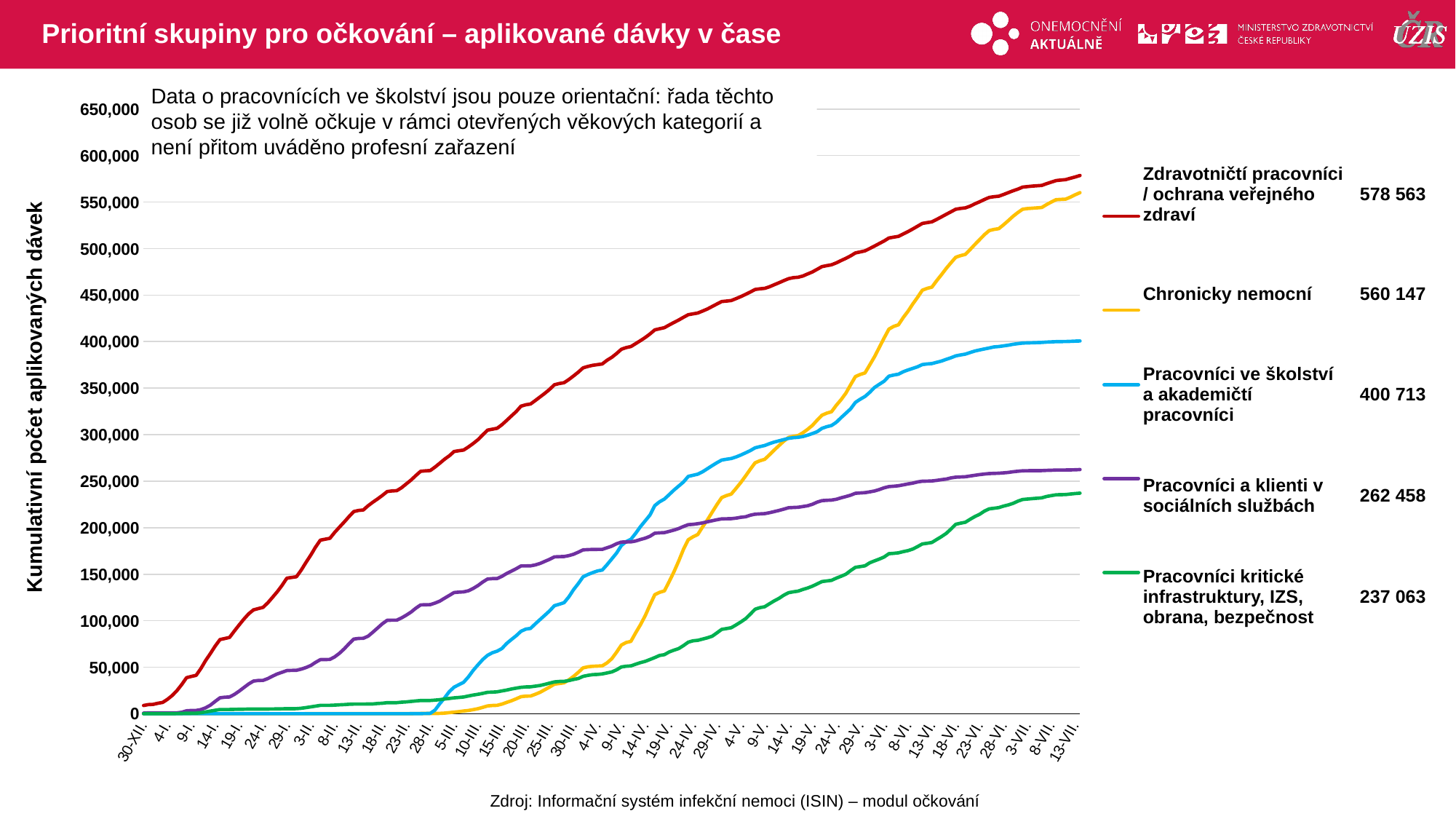

# Prioritní skupiny pro očkování – aplikované dávky v čase
Data o pracovnících ve školství jsou pouze orientační: řada těchto osob se již volně očkuje v rámci otevřených věkových kategorií a není přitom uváděno profesní zařazení

### Chart

| Category | Zdravotničtí pracovníci / ochrana veřejného zdraví | Chronicky nemocní | Pracovníci ve školství a akademičtí pracovníci | Pracovníci a klienti v sociálních službách | Pracovníci kritické infrastruktury, IZS, AČR, bezpečnost |
|---|---|---|---|---|---|
| 30-XII. | 8835.0 | 0.0 | 1.0 | 687.0 | 59.0 |
| 31-XII. | 9811.0 | 2.0 | 1.0 | 882.0 | 61.0 |
| 1-I. | 10056.0 | 2.0 | 1.0 | 887.0 | 65.0 |
| 2-I. | 11257.0 | 4.0 | 1.0 | 887.0 | 65.0 |
| 3-I. | 12127.0 | 4.0 | 1.0 | 889.0 | 65.0 |
| 4-I. | 15439.0 | 4.0 | 1.0 | 892.0 | 79.0 |
| 5-I. | 19615.0 | 4.0 | 1.0 | 904.0 | 120.0 |
| 6-I. | 24912.0 | 5.0 | 1.0 | 959.0 | 203.0 |
| 7-I. | 31392.0 | 7.0 | 1.0 | 1574.0 | 357.0 |
| 8-I. | 38744.0 | 7.0 | 2.0 | 3168.0 | 544.0 |
| 9-I. | 40068.0 | 7.0 | 2.0 | 3471.0 | 581.0 |
| 10-I. | 41241.0 | 7.0 | 2.0 | 3549.0 | 588.0 |
| 11-I. | 48610.0 | 8.0 | 2.0 | 4464.0 | 1067.0 |
| 12-I. | 57224.0 | 10.0 | 2.0 | 6407.0 | 1945.0 |
| 13-I. | 64742.0 | 14.0 | 4.0 | 9277.0 | 2855.0 |
| 14-I. | 72757.0 | 17.0 | 6.0 | 13293.0 | 3704.0 |
| 15-I. | 79718.0 | 23.0 | 6.0 | 17138.0 | 4566.0 |
| 16-I. | 80823.0 | 23.0 | 6.0 | 17753.0 | 4567.0 |
| 17-I. | 82041.0 | 23.0 | 6.0 | 17995.0 | 4568.0 |
| 18-I. | 88854.0 | 28.0 | 6.0 | 20721.0 | 4689.0 |
| 19-I. | 95360.0 | 32.0 | 7.0 | 24247.0 | 4804.0 |
| 20-I. | 101743.0 | 34.0 | 7.0 | 28180.0 | 4887.0 |
| 21-I. | 107365.0 | 40.0 | 9.0 | 31982.0 | 5008.0 |
| 22-I. | 111631.0 | 42.0 | 9.0 | 35113.0 | 5045.0 |
| 23-I. | 113019.0 | 42.0 | 9.0 | 35726.0 | 5048.0 |
| 24-I. | 114285.0 | 43.0 | 9.0 | 35852.0 | 5052.0 |
| 25-I. | 119216.0 | 43.0 | 9.0 | 37767.0 | 5079.0 |
| 26-I. | 125145.0 | 43.0 | 9.0 | 40418.0 | 5127.0 |
| 27-I. | 131218.0 | 43.0 | 9.0 | 42794.0 | 5176.0 |
| 28-I. | 138060.0 | 44.0 | 9.0 | 44587.0 | 5293.0 |
| 29-I. | 145730.0 | 45.0 | 10.0 | 46433.0 | 5447.0 |
| 30-I. | 146494.0 | 45.0 | 10.0 | 46612.0 | 5448.0 |
| 31-I. | 147250.0 | 45.0 | 10.0 | 46675.0 | 5469.0 |
| 1-II. | 154372.0 | 46.0 | 10.0 | 47966.0 | 5903.0 |
| 2-II. | 162626.0 | 47.0 | 13.0 | 49635.0 | 6584.0 |
| 3-II. | 170483.0 | 48.0 | 14.0 | 51827.0 | 7361.0 |
| 4-II. | 179098.0 | 49.0 | 14.0 | 55189.0 | 8176.0 |
| 5-II. | 186575.0 | 51.0 | 14.0 | 58165.0 | 8995.0 |
| 6-II. | 187595.0 | 51.0 | 14.0 | 58207.0 | 9009.0 |
| 7-II. | 188541.0 | 51.0 | 14.0 | 58385.0 | 9013.0 |
| 8-II. | 194888.0 | 55.0 | 14.0 | 61136.0 | 9277.0 |
| 9-II. | 200526.0 | 58.0 | 16.0 | 64957.0 | 9606.0 |
| 10-II. | 206062.0 | 60.0 | 17.0 | 69765.0 | 9813.0 |
| 11-II. | 211893.0 | 71.0 | 18.0 | 75216.0 | 10172.0 |
| 12-II. | 217327.0 | 76.0 | 20.0 | 80247.0 | 10358.0 |
| 13-II. | 218487.0 | 81.0 | 22.0 | 80959.0 | 10370.0 |
| 14-II. | 219018.0 | 83.0 | 22.0 | 81091.0 | 10372.0 |
| 15-II. | 223597.0 | 86.0 | 22.0 | 83406.0 | 10473.0 |
| 16-II. | 227440.0 | 91.0 | 23.0 | 87673.0 | 10535.0 |
| 17-II. | 230923.0 | 101.0 | 24.0 | 92196.0 | 11029.0 |
| 18-II. | 234721.0 | 112.0 | 28.0 | 96771.0 | 11318.0 |
| 19-II. | 238856.0 | 131.0 | 34.0 | 100426.0 | 11886.0 |
| 20-II. | 239480.0 | 134.0 | 37.0 | 100588.0 | 11894.0 |
| 21-II. | 239782.0 | 134.0 | 37.0 | 100592.0 | 11914.0 |
| 22-II. | 242902.0 | 158.0 | 39.0 | 103049.0 | 12408.0 |
| 23-II. | 247131.0 | 167.0 | 45.0 | 105987.0 | 12726.0 |
| 24-II. | 251204.0 | 184.0 | 54.0 | 109303.0 | 13221.0 |
| 25-II. | 256102.0 | 207.0 | 101.0 | 113538.0 | 13767.0 |
| 26-II. | 260605.0 | 254.0 | 159.0 | 116968.0 | 14223.0 |
| 27-II. | 261061.0 | 260.0 | 199.0 | 117133.0 | 14247.0 |
| 28-II. | 261375.0 | 261.0 | 396.0 | 117238.0 | 14266.0 |
| 1-III. | 265088.0 | 306.0 | 3925.0 | 118945.0 | 14606.0 |
| 2-III. | 269273.0 | 380.0 | 10823.0 | 121068.0 | 15120.0 |
| 3-III. | 273588.0 | 682.0 | 16966.0 | 124206.0 | 15835.0 |
| 4-III. | 277304.0 | 1184.0 | 23799.0 | 127179.0 | 16438.0 |
| 5-III. | 281841.0 | 1735.0 | 28603.0 | 130269.0 | 17083.0 |
| 6-III. | 282709.0 | 2258.0 | 31222.0 | 130690.0 | 17492.0 |
| 7-III. | 283441.0 | 2913.0 | 33816.0 | 130990.0 | 18011.0 |
| 8-III. | 286804.0 | 3500.0 | 39689.0 | 132181.0 | 19065.0 |
| 9-III. | 290487.0 | 4391.0 | 46631.0 | 134699.0 | 20092.0 |
| 10-III. | 294619.0 | 5443.0 | 52604.0 | 137839.0 | 20933.0 |
| 11-III. | 299854.0 | 6845.0 | 58297.0 | 141616.0 | 21877.0 |
| 12-III. | 304898.0 | 8387.0 | 62799.0 | 144779.0 | 23015.0 |
| 13-III. | 305886.0 | 8845.0 | 65554.0 | 145205.0 | 23220.0 |
| 14-III. | 306882.0 | 9013.0 | 67258.0 | 145313.0 | 23538.0 |
| 15-III. | 310650.0 | 10323.0 | 70099.0 | 147667.0 | 24513.0 |
| 16-III. | 315341.0 | 12163.0 | 75510.0 | 150774.0 | 25442.0 |
| 17-III. | 320112.0 | 13936.0 | 79794.0 | 153262.0 | 26597.0 |
| 18-III. | 324885.0 | 16062.0 | 83917.0 | 155922.0 | 27532.0 |
| 19-III. | 330639.0 | 18329.0 | 88672.0 | 158852.0 | 28401.0 |
| 20-III. | 332137.0 | 18903.0 | 90987.0 | 158908.0 | 28803.0 |
| 21-III. | 332960.0 | 19028.0 | 91722.0 | 158924.0 | 28970.0 |
| 22-III. | 336706.0 | 20918.0 | 96644.0 | 159972.0 | 29637.0 |
| 23-III. | 340640.0 | 23080.0 | 101312.0 | 161561.0 | 30390.0 |
| 24-III. | 344509.0 | 25912.0 | 105923.0 | 163817.0 | 31594.0 |
| 25-III. | 348754.0 | 28731.0 | 110630.0 | 165998.0 | 32928.0 |
| 26-III. | 353675.0 | 31814.0 | 116166.0 | 168603.0 | 34217.0 |
| 27-III. | 354976.0 | 32465.0 | 117697.0 | 168820.0 | 34676.0 |
| 28-III. | 355823.0 | 33247.0 | 119343.0 | 168987.0 | 34764.0 |
| 29-III. | 359268.0 | 36382.0 | 125541.0 | 169956.0 | 35629.0 |
| 30-III. | 363135.0 | 40139.0 | 133402.0 | 171427.0 | 36850.0 |
| 31-III. | 367244.0 | 44512.0 | 139966.0 | 173666.0 | 37864.0 |
| 1-IV. | 371822.0 | 49332.0 | 147190.0 | 176148.0 | 40164.0 |
| 2-IV. | 373377.0 | 50454.0 | 149673.0 | 176424.0 | 41225.0 |
| 3-IV. | 374560.0 | 50996.0 | 151679.0 | 176573.0 | 42026.0 |
| 4-IV. | 375319.0 | 51235.0 | 153481.0 | 176619.0 | 42275.0 |
| 5-IV. | 375992.0 | 51498.0 | 154401.0 | 176651.0 | 42745.0 |
| 6-IV. | 379954.0 | 54603.0 | 160156.0 | 178399.0 | 43834.0 |
| 7-IV. | 383134.0 | 59168.0 | 166409.0 | 180147.0 | 44931.0 |
| 8-IV. | 387238.0 | 66162.0 | 172718.0 | 182740.0 | 47210.0 |
| 9-IV. | 391812.0 | 73832.0 | 180753.0 | 184502.0 | 50317.0 |
| 10-IV. | 393597.0 | 76527.0 | 184988.0 | 184624.0 | 51051.0 |
| 11-IV. | 394705.0 | 77788.0 | 187443.0 | 184735.0 | 51422.0 |
| 12-IV. | 397829.0 | 86933.0 | 193915.0 | 185632.0 | 53252.0 |
| 13-IV. | 401070.0 | 95668.0 | 201145.0 | 187304.0 | 54929.0 |
| 14-IV. | 404468.0 | 105414.0 | 207372.0 | 188694.0 | 56305.0 |
| 15-IV. | 408274.0 | 116997.0 | 213656.0 | 190802.0 | 58306.0 |
| 16-IV. | 412639.0 | 127979.0 | 223732.0 | 194046.0 | 60385.0 |
| 17-IV. | 413853.0 | 130490.0 | 227796.0 | 194410.0 | 62637.0 |
| 18-IV. | 414977.0 | 132002.0 | 230740.0 | 194644.0 | 63472.0 |
| 19-IV. | 417875.0 | 141922.0 | 235465.0 | 196010.0 | 66367.0 |
| 20-IV. | 420591.0 | 152441.0 | 240368.0 | 197388.0 | 68323.0 |
| 21-IV. | 423217.0 | 164050.0 | 244713.0 | 199041.0 | 70015.0 |
| 22-IV. | 426117.0 | 176622.0 | 249070.0 | 201263.0 | 73239.0 |
| 23-IV. | 428936.0 | 187048.0 | 255121.0 | 203210.0 | 76913.0 |
| 24-IV. | 429897.0 | 190200.0 | 256310.0 | 203598.0 | 78388.0 |
| 25-IV. | 430756.0 | 192650.0 | 257489.0 | 204252.0 | 78923.0 |
| 26-IV. | 432877.0 | 200811.0 | 260037.0 | 205118.0 | 80227.0 |
| 27-IV. | 435062.0 | 208197.0 | 263328.0 | 206303.0 | 81583.0 |
| 28-IV. | 437791.0 | 216583.0 | 266663.0 | 207419.0 | 83317.0 |
| 29-IV. | 440462.0 | 224790.0 | 269798.0 | 208522.0 | 86892.0 |
| 30-IV. | 443087.0 | 232305.0 | 272661.0 | 209459.0 | 90683.0 |
| 1-V. | 443583.0 | 234486.0 | 273556.0 | 209553.0 | 91527.0 |
| 2-V. | 444155.0 | 236055.0 | 274348.0 | 209667.0 | 92446.0 |
| 3-V. | 446224.0 | 242201.0 | 276004.0 | 210214.0 | 95446.0 |
| 4-V. | 448424.0 | 248560.0 | 278056.0 | 211148.0 | 98632.0 |
| 5-V. | 450825.0 | 255566.0 | 280444.0 | 211728.0 | 102163.0 |
| 6-V. | 453325.0 | 262768.0 | 282849.0 | 213435.0 | 107069.0 |
| 7-V. | 456099.0 | 269697.0 | 285849.0 | 214471.0 | 112296.0 |
| 8-V. | 456779.0 | 271919.0 | 287120.0 | 214828.0 | 114004.0 |
| 9-V. | 457294.0 | 273449.0 | 288288.0 | 215067.0 | 115001.0 |
| 10-V. | 458955.0 | 278261.0 | 290269.0 | 216058.0 | 118201.0 |
| 11-V. | 461138.0 | 283391.0 | 291990.0 | 217242.0 | 121290.0 |
| 12-V. | 463285.0 | 288185.0 | 293324.0 | 218490.0 | 124017.0 |
| 13-V. | 465560.0 | 292898.0 | 294660.0 | 219876.0 | 127396.0 |
| 14-V. | 467681.0 | 297017.0 | 296002.0 | 221420.0 | 130117.0 |
| 15-V. | 468795.0 | 298165.0 | 296787.0 | 221713.0 | 131030.0 |
| 16-V. | 469200.0 | 299011.0 | 297154.0 | 221938.0 | 131761.0 |
| 17-V. | 470551.0 | 302022.0 | 297975.0 | 222704.0 | 133577.0 |
| 18-V. | 472751.0 | 305739.0 | 299457.0 | 223543.0 | 135124.0 |
| 19-V. | 474930.0 | 310006.0 | 301225.0 | 225183.0 | 137150.0 |
| 20-V. | 477782.0 | 315659.0 | 303233.0 | 227469.0 | 139578.0 |
| 21-V. | 480681.0 | 320890.0 | 306796.0 | 229029.0 | 142095.0 |
| 22-V. | 481688.0 | 323139.0 | 308555.0 | 229424.0 | 142744.0 |
| 23-V. | 482587.0 | 324631.0 | 309876.0 | 229630.0 | 143380.0 |
| 24-V. | 484687.0 | 331619.0 | 313319.0 | 230504.0 | 145767.0 |
| 25-V. | 487160.0 | 337642.0 | 318339.0 | 232113.0 | 147745.0 |
| 26-V. | 489525.0 | 344609.0 | 322976.0 | 233446.0 | 149959.0 |
| 27-V. | 492236.0 | 353677.0 | 327796.0 | 234930.0 | 153913.0 |
| 28-V. | 495340.0 | 362465.0 | 334685.0 | 236948.0 | 157358.0 |
| 29-V. | 496404.0 | 364729.0 | 338096.0 | 237330.0 | 158174.0 |
| 30-V. | 497570.0 | 366391.0 | 341080.0 | 237642.0 | 158981.0 |
| 31-V. | 500125.0 | 375016.0 | 345559.0 | 238458.0 | 162255.0 |
| 1-VI. | 502765.0 | 383823.0 | 350707.0 | 239451.0 | 164317.0 |
| 2-VI. | 505458.0 | 393781.0 | 354153.0 | 240954.0 | 166223.0 |
| 3-VI. | 508213.0 | 403903.0 | 357462.0 | 242842.0 | 168475.0 |
| 4-VI. | 511383.0 | 413421.0 | 362885.0 | 244142.0 | 172003.0 |
| 5-VI. | 512313.0 | 416366.0 | 364098.0 | 244516.0 | 172397.0 |
| 6-VI. | 513137.0 | 418098.0 | 364982.0 | 245021.0 | 172963.0 |
| 7-VI. | 515727.0 | 425831.0 | 367638.0 | 246006.0 | 174251.0 |
| 8-VI. | 518286.0 | 432631.0 | 369586.0 | 247013.0 | 175303.0 |
| 9-VI. | 521093.0 | 440441.0 | 371259.0 | 247873.0 | 177026.0 |
| 10-VI. | 524068.0 | 447611.0 | 372995.0 | 249151.0 | 179637.0 |
| 11-VI. | 527046.0 | 455283.0 | 375335.0 | 249930.0 | 182492.0 |
| 12-VI. | 527955.0 | 457219.0 | 375985.0 | 250038.0 | 183200.0 |
| 13-VI. | 528745.0 | 458563.0 | 376398.0 | 250194.0 | 184072.0 |
| 14-VI. | 531366.0 | 465481.0 | 377786.0 | 250814.0 | 187269.0 |
| 15-VI. | 534068.0 | 471933.0 | 379086.0 | 251607.0 | 190344.0 |
| 16-VI. | 536869.0 | 478680.0 | 380993.0 | 252260.0 | 193775.0 |
| 17-VI. | 539590.0 | 484792.0 | 382704.0 | 253492.0 | 198541.0 |
| 18-VI. | 542297.0 | 490698.0 | 384680.0 | 254272.0 | 203617.0 |
| 19-VI. | 543189.0 | 492457.0 | 385715.0 | 254528.0 | 204836.0 |
| 20-VI. | 543767.0 | 493771.0 | 386586.0 | 254754.0 | 205791.0 |
| 21-VI. | 545600.0 | 498974.0 | 388298.0 | 255530.0 | 208980.0 |
| 22-VI. | 548147.0 | 504459.0 | 389898.0 | 256291.0 | 211944.0 |
| 23-VI. | 550348.0 | 509690.0 | 391044.0 | 257066.0 | 214398.0 |
| 24-VI. | 552785.0 | 515007.0 | 392166.0 | 257660.0 | 217804.0 |
| 25-VI. | 555004.0 | 519408.0 | 393186.0 | 258161.0 | 220221.0 |
| 26-VI. | 555788.0 | 520641.0 | 394354.0 | 258358.0 | 220887.0 |
| 27-VI. | 556307.0 | 521439.0 | 394699.0 | 258540.0 | 221568.0 |
| 28-VI. | 558161.0 | 525567.0 | 395435.0 | 258907.0 | 223194.0 |
| 29-VI. | 560188.0 | 530098.0 | 396195.0 | 259360.0 | 224476.0 |
| 30-VI. | 562180.0 | 534768.0 | 397166.0 | 260112.0 | 226155.0 |
| 1-VII. | 563952.0 | 538803.0 | 397836.0 | 260655.0 | 228512.0 |
| 2-VII. | 566094.0 | 542368.0 | 398464.0 | 261101.0 | 230305.0 |
| 3-VII. | 566657.0 | 543034.0 | 398647.0 | 261184.0 | 230755.0 |
| 4-VII. | 567167.0 | 543428.0 | 398794.0 | 261242.0 | 231200.0 |
| 5-VII. | 567518.0 | 543772.0 | 398981.0 | 261298.0 | 231631.0 |
| 6-VII. | 567915.0 | 544212.0 | 399133.0 | 261347.0 | 232057.0 |
| 7-VII. | 569795.0 | 547288.0 | 399503.0 | 261567.0 | 233508.0 |
| 8-VII. | 571448.0 | 550087.0 | 399757.0 | 261726.0 | 234432.0 |
| 9-VII. | 573132.0 | 552618.0 | 399975.0 | 261935.0 | 235317.0 |
| 10-VII. | 573676.0 | 552883.0 | 400049.0 | 261952.0 | 235462.0 |
| 11-VII. | 574132.0 | 553163.0 | 400120.0 | 261984.0 | 235623.0 |
| 12-VII. | 575611.0 | 555321.0 | 400308.0 | 262088.0 | 236177.0 |
| 13-VII. | 577008.0 | 557885.0 | 400509.0 | 262244.0 | 236666.0 |
| 14-VII. | 578563.0 | 560147.0 | 400713.0 | 262458.0 | 237063.0 |
| Zdravotničtí pracovníci / ochrana veřejného zdraví | 578 563 |
| --- | --- |
| Chronicky nemocní | 560 147 |
| Pracovníci ve školství a akademičtí pracovníci | 400 713 |
| Pracovníci a klienti v sociálních službách | 262 458 |
| Pracovníci kritické infrastruktury, IZS, obrana, bezpečnost | 237 063 |
Kumulativní počet aplikovaných dávek
Zdroj: Informační systém infekční nemoci (ISIN) – modul očkování